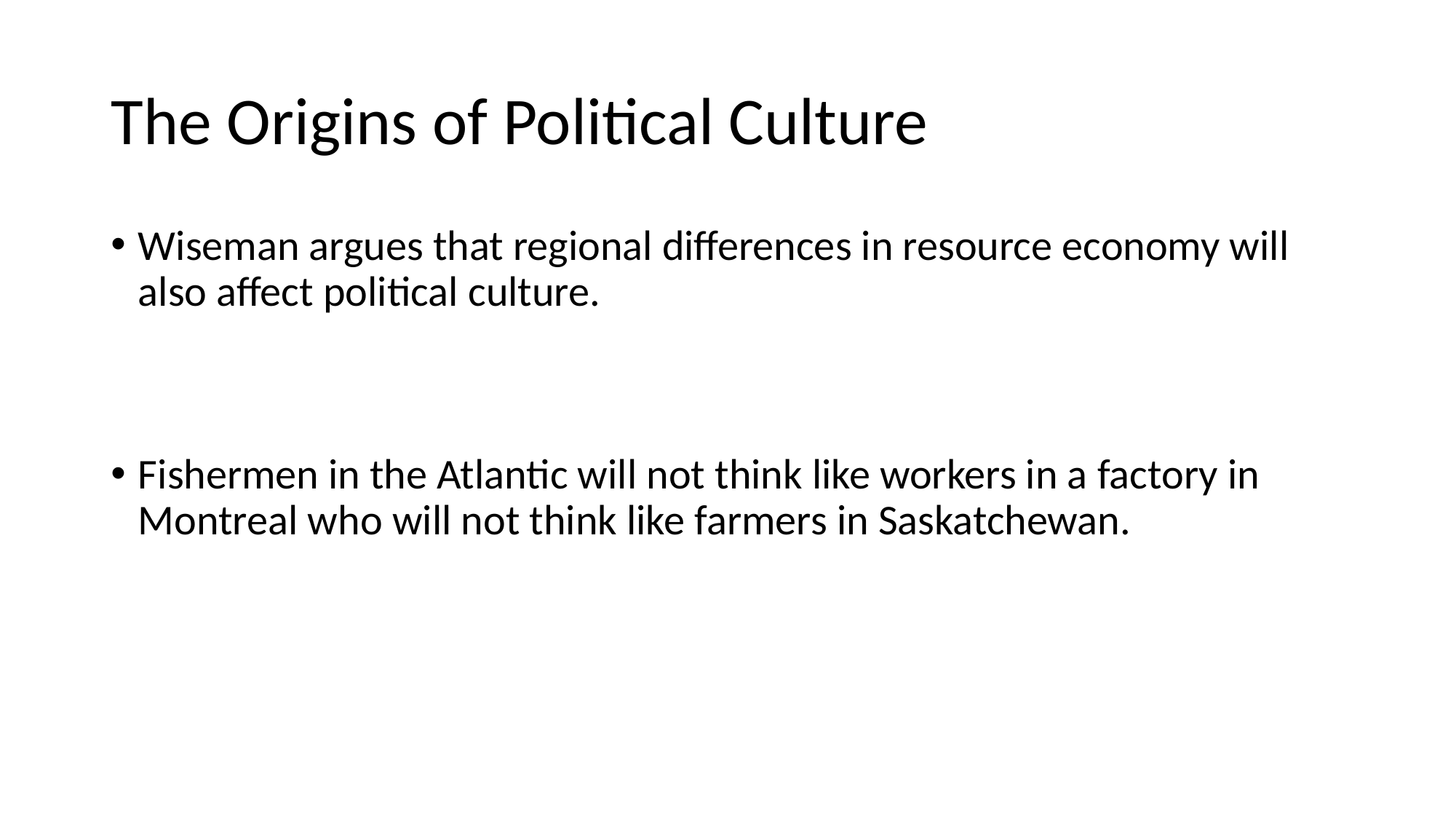

# The Origins of Political Culture
Wiseman argues that regional differences in resource economy will also affect political culture.

Fishermen in the Atlantic will not think like workers in a factory in Montreal who will not think like farmers in Saskatchewan.